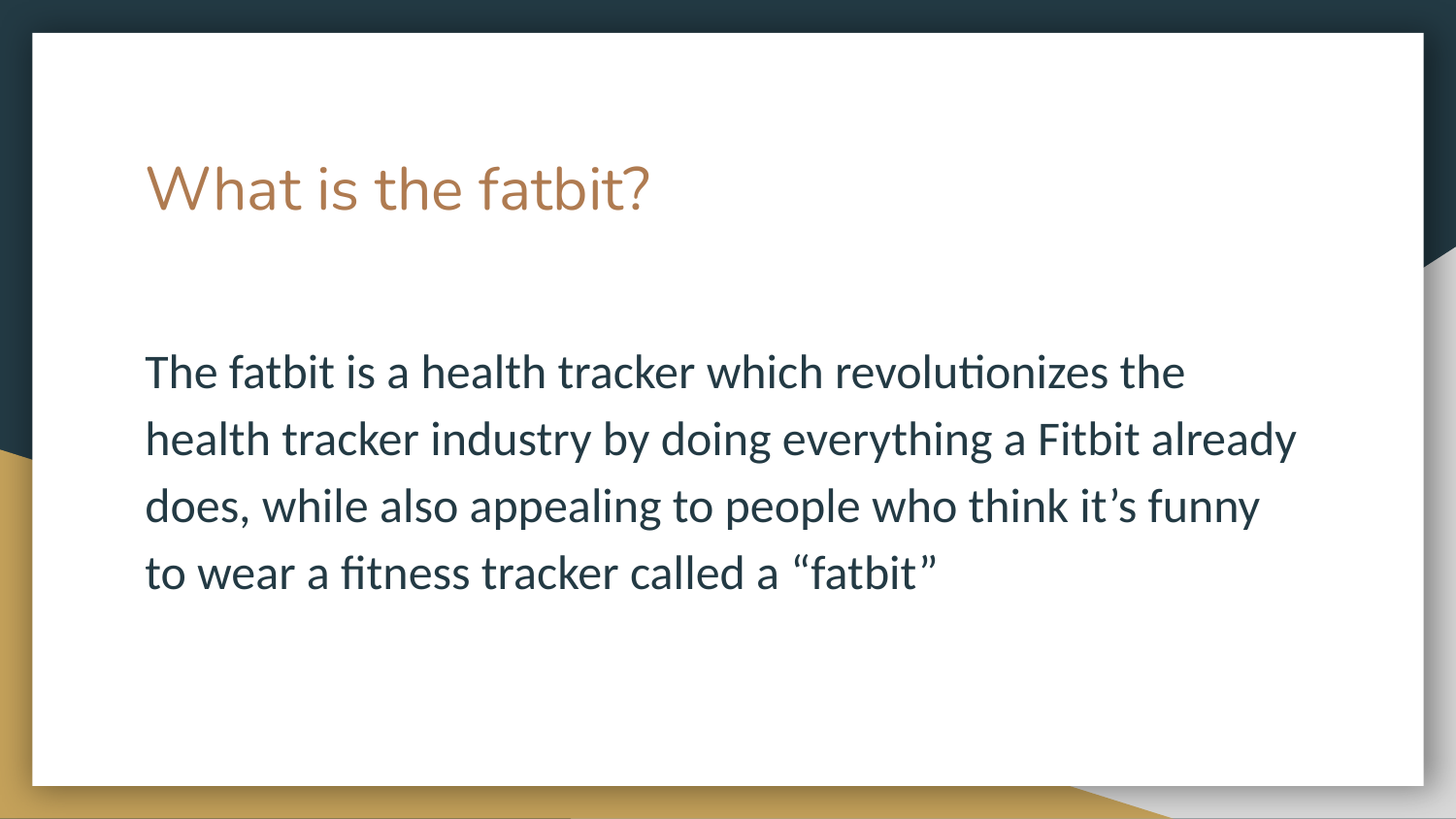

# What is the fatbit?
The fatbit is a health tracker which revolutionizes the health tracker industry by doing everything a Fitbit already does, while also appealing to people who think it’s funny to wear a fitness tracker called a “fatbit”